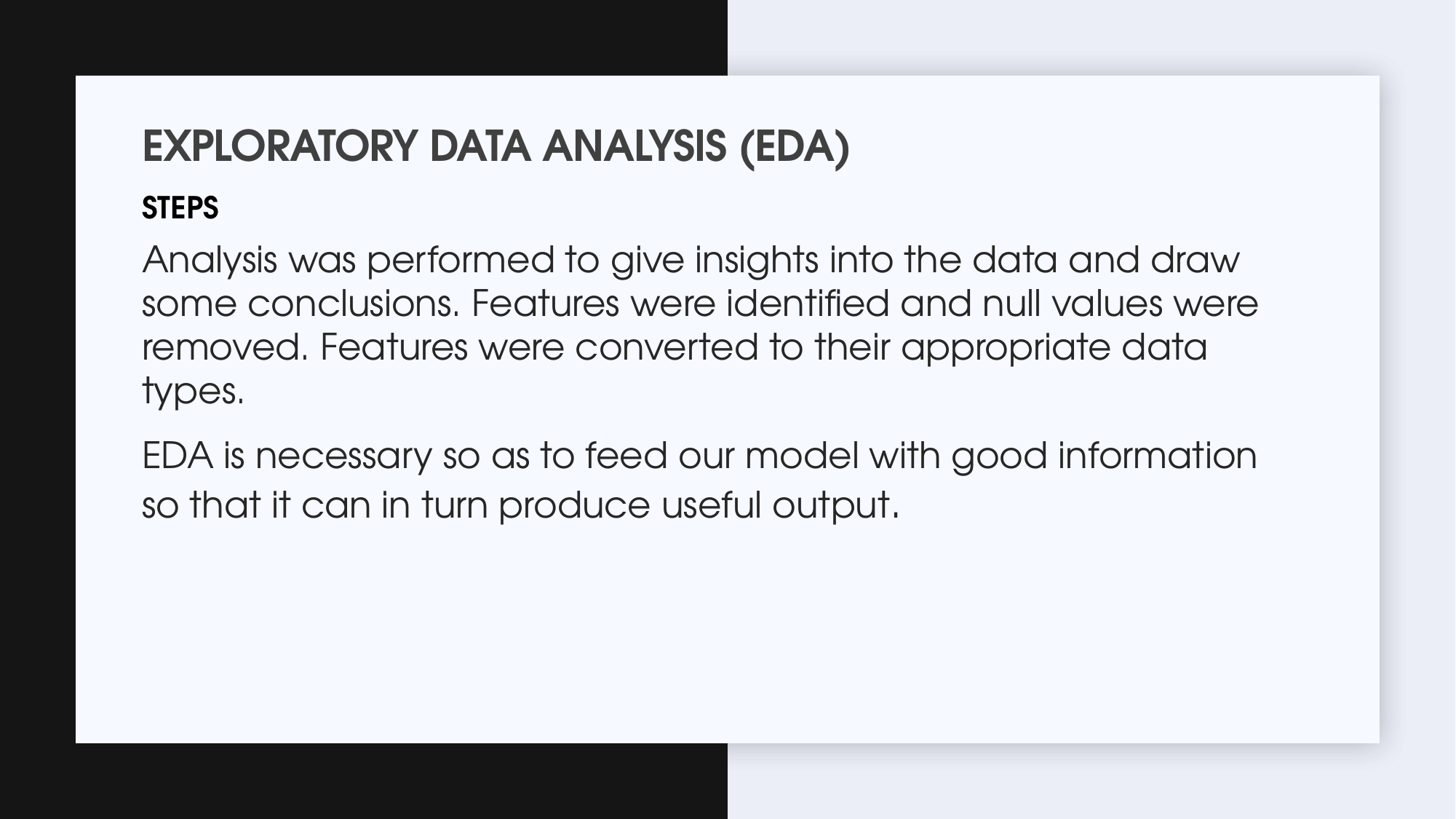

# EXPLORATORY DATA ANALYSIS (EDA)
Steps
Analysis was performed to give insights into the data and draw some conclusions. Features were identified and null values were removed. Features were converted to their appropriate data types.
EDA is necessary so as to feed our model with good information so that it can in turn produce useful output.